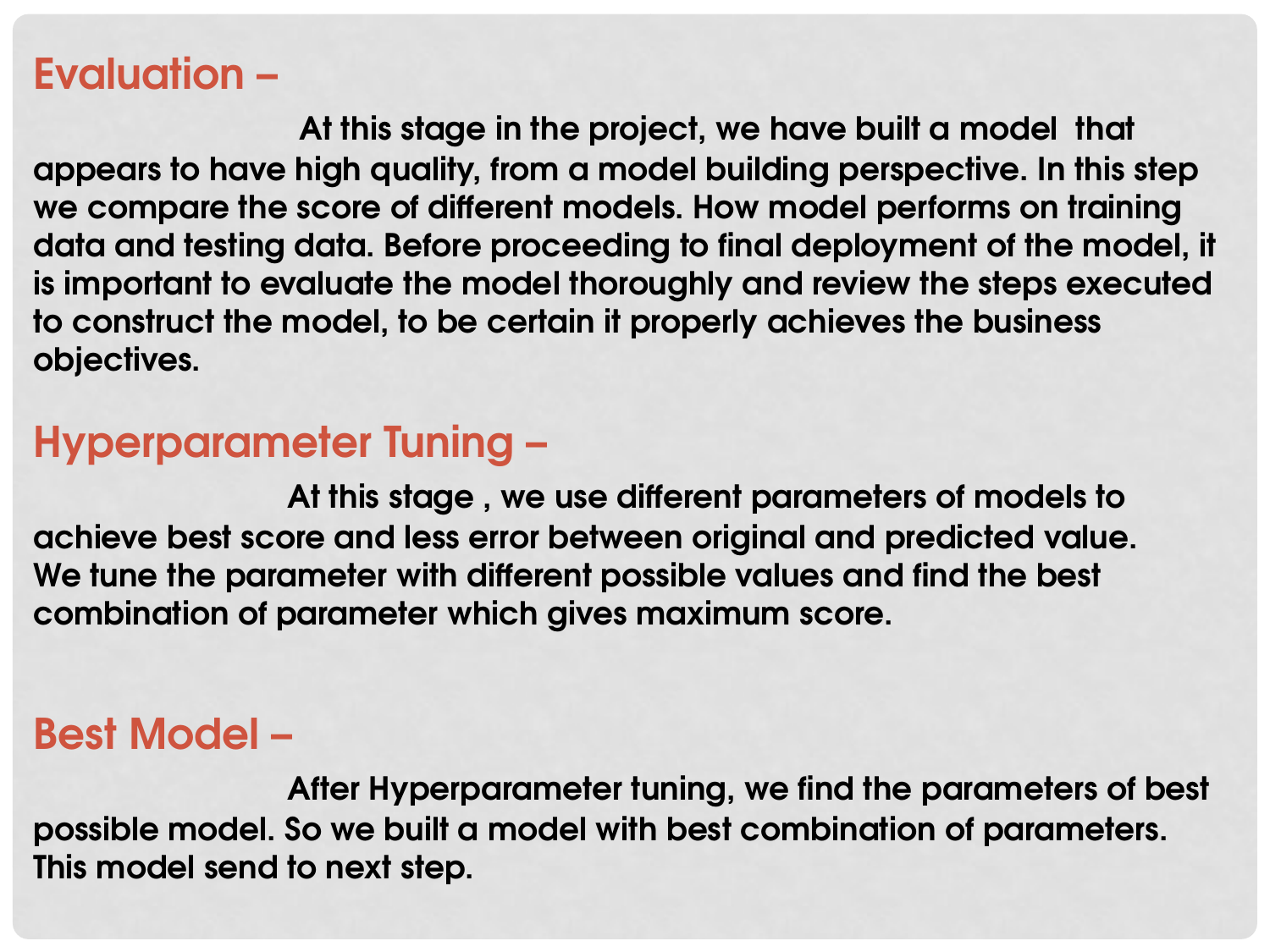

Evaluation –
		 At this stage in the project, we have built a model  that appears to have high quality, from a model building perspective. In this step we compare the score of different models. How model performs on training data and testing data. Before proceeding to final deployment of the model, it is important to evaluate the model thoroughly and review the steps executed to construct the model, to be certain it properly achieves the business objectives.

Hyperparameter Tuning –
		At this stage , we use different parameters of models to achieve best score and less error between original and predicted value.
We tune the parameter with different possible values and find the best combination of parameter which gives maximum score.

Best Model –
		After Hyperparameter tuning, we find the parameters of best possible model. So we built a model with best combination of parameters.
This model send to next step.